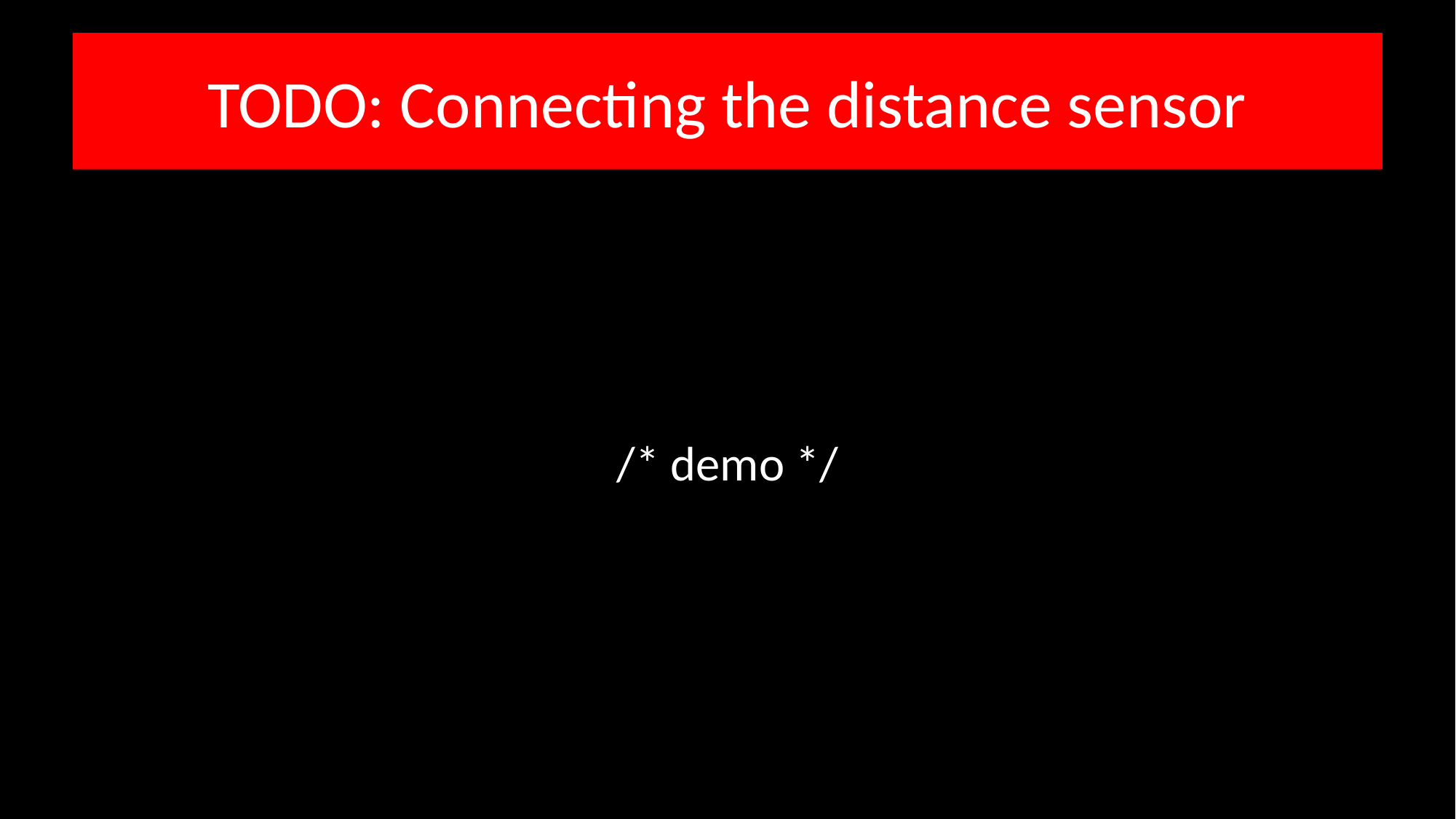

# TODO: Connecting the distance sensor
/* demo */